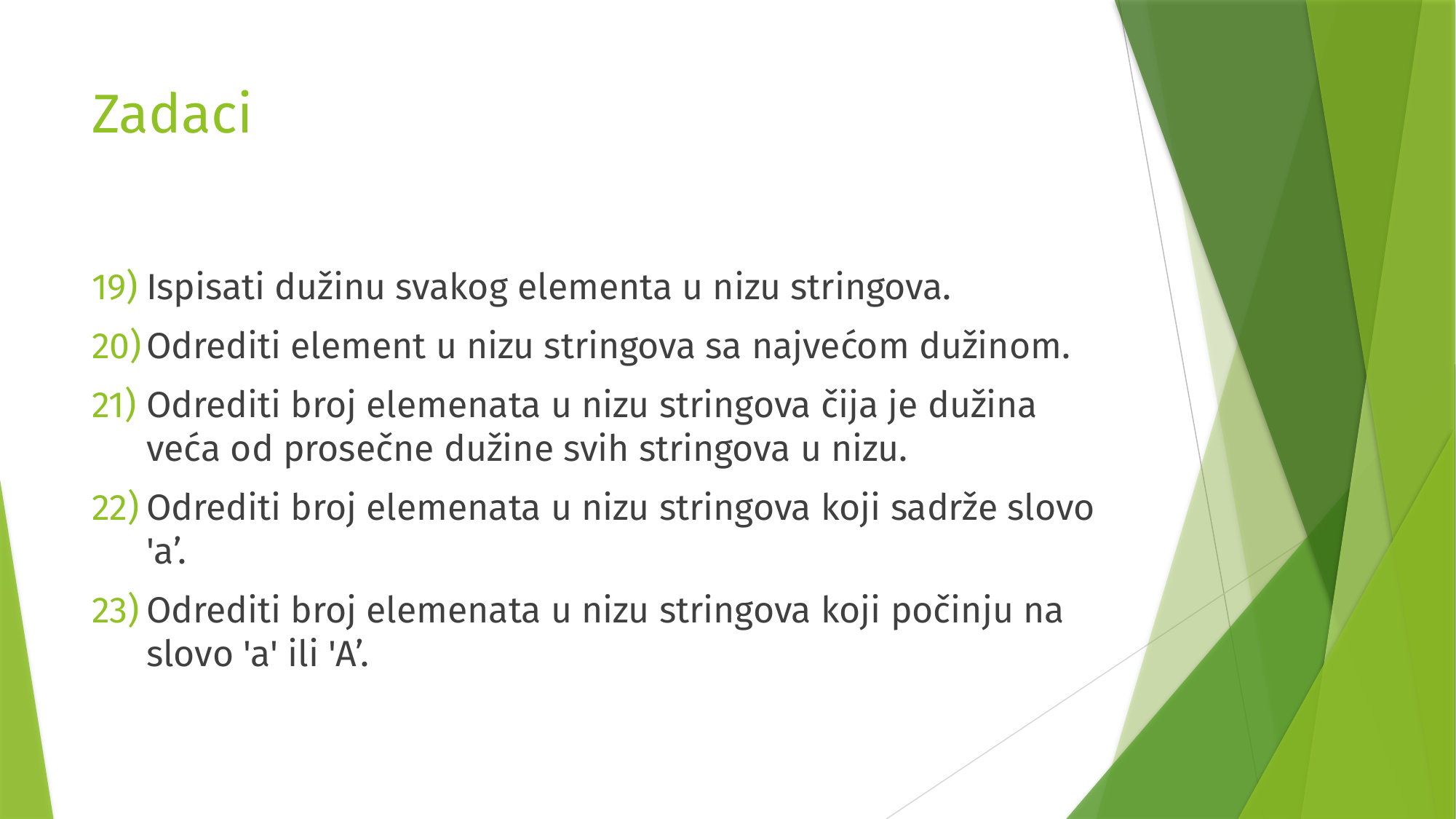

# Zadaci
Ispisati dužinu svakog elementa u nizu stringova.
Odrediti element u nizu stringova sa najvećom dužinom.
Odrediti broj elemenata u nizu stringova čija je dužina veća od prosečne dužine svih stringova u nizu.
Odrediti broj elemenata u nizu stringova koji sadrže slovo 'a’.
Odrediti broj elemenata u nizu stringova koji počinju na slovo 'a' ili 'A’.